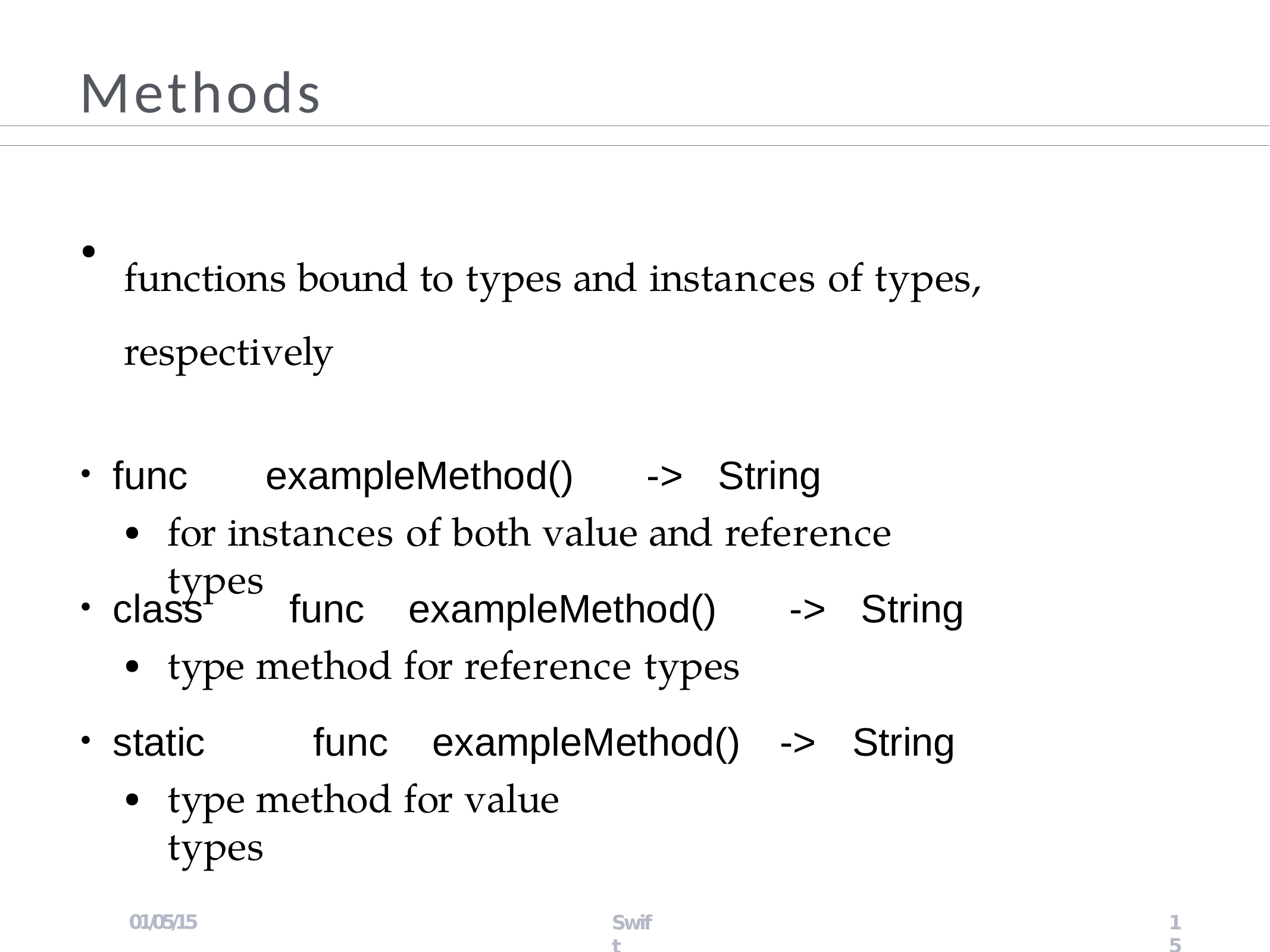

# Methods
functions bound to types and instances of types, respectively
•
func	exampleMethod()	->	String
for instances of both value and reference types
•
class	func	exampleMethod()	->	String
type method for reference types
•
static	func	exampleMethod()
->	String
type method for value types
•
01/05/15
Swift
15